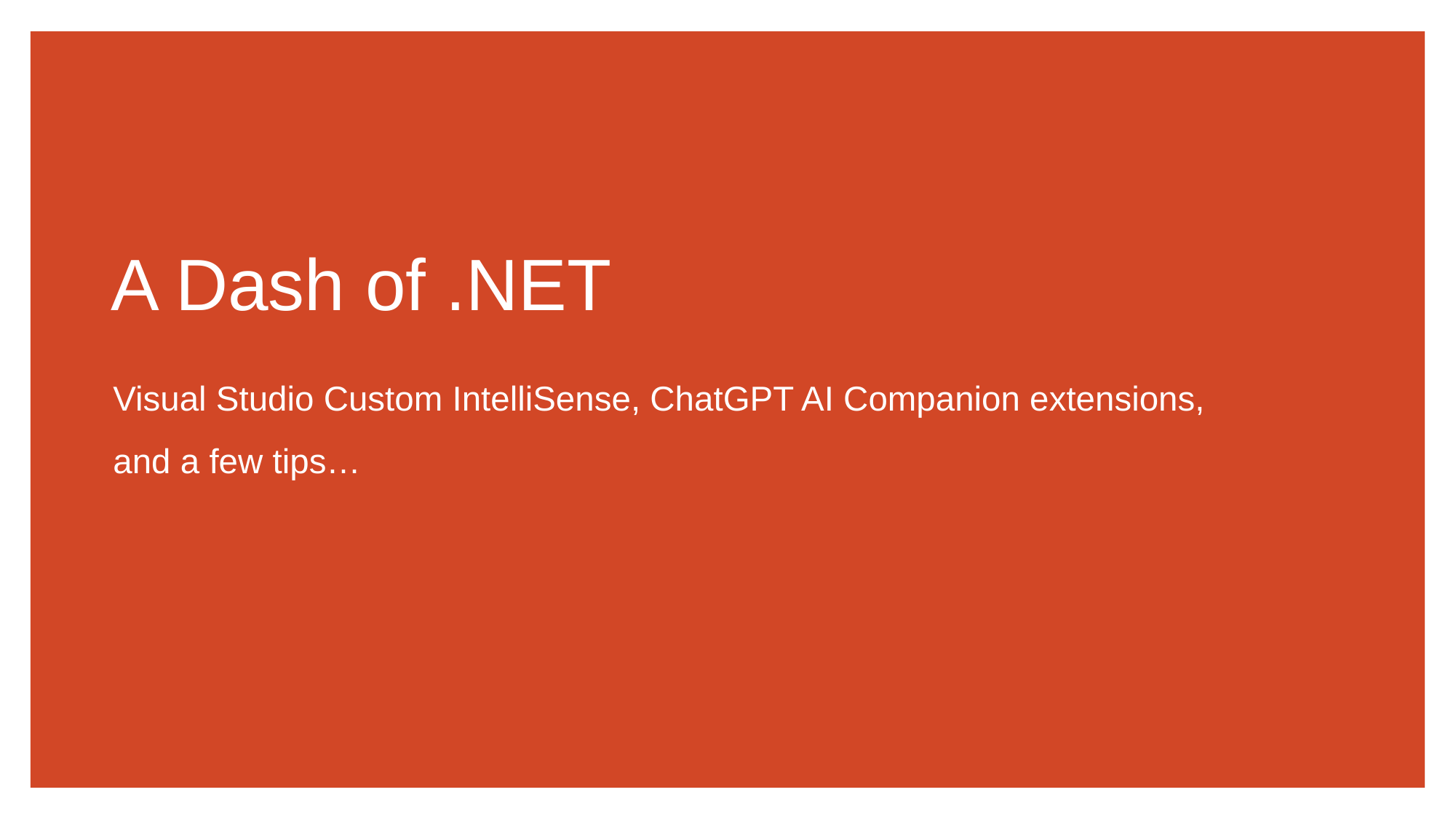

# A Dash of .NET
Visual Studio Custom IntelliSense, ChatGPT AI Companion extensions, and a few tips…